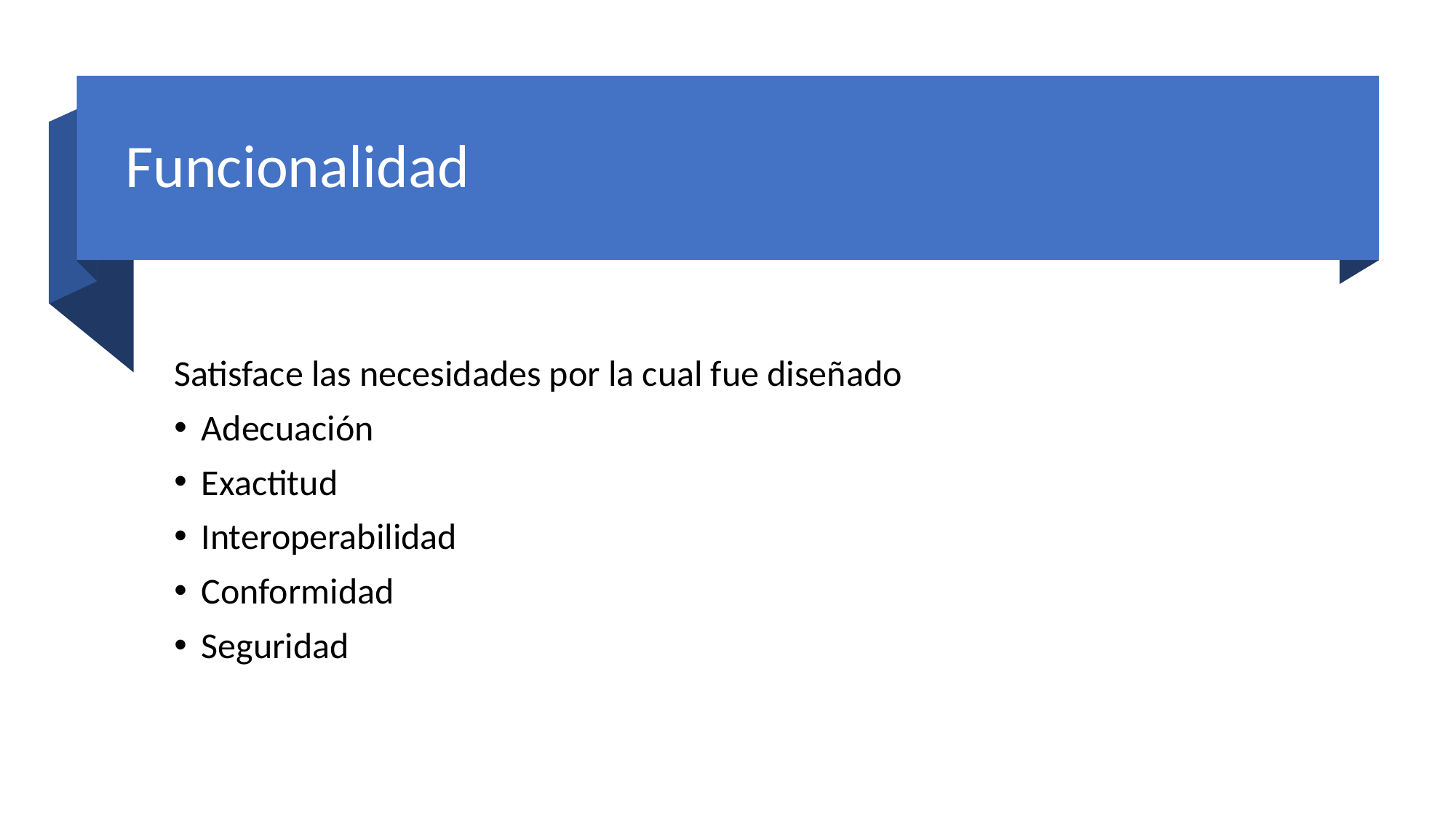

# Funcionalidad

Satisface las necesidades por la cual fue diseñado
Adecuación
Exactitud
Interoperabilidad
Conformidad
Seguridad